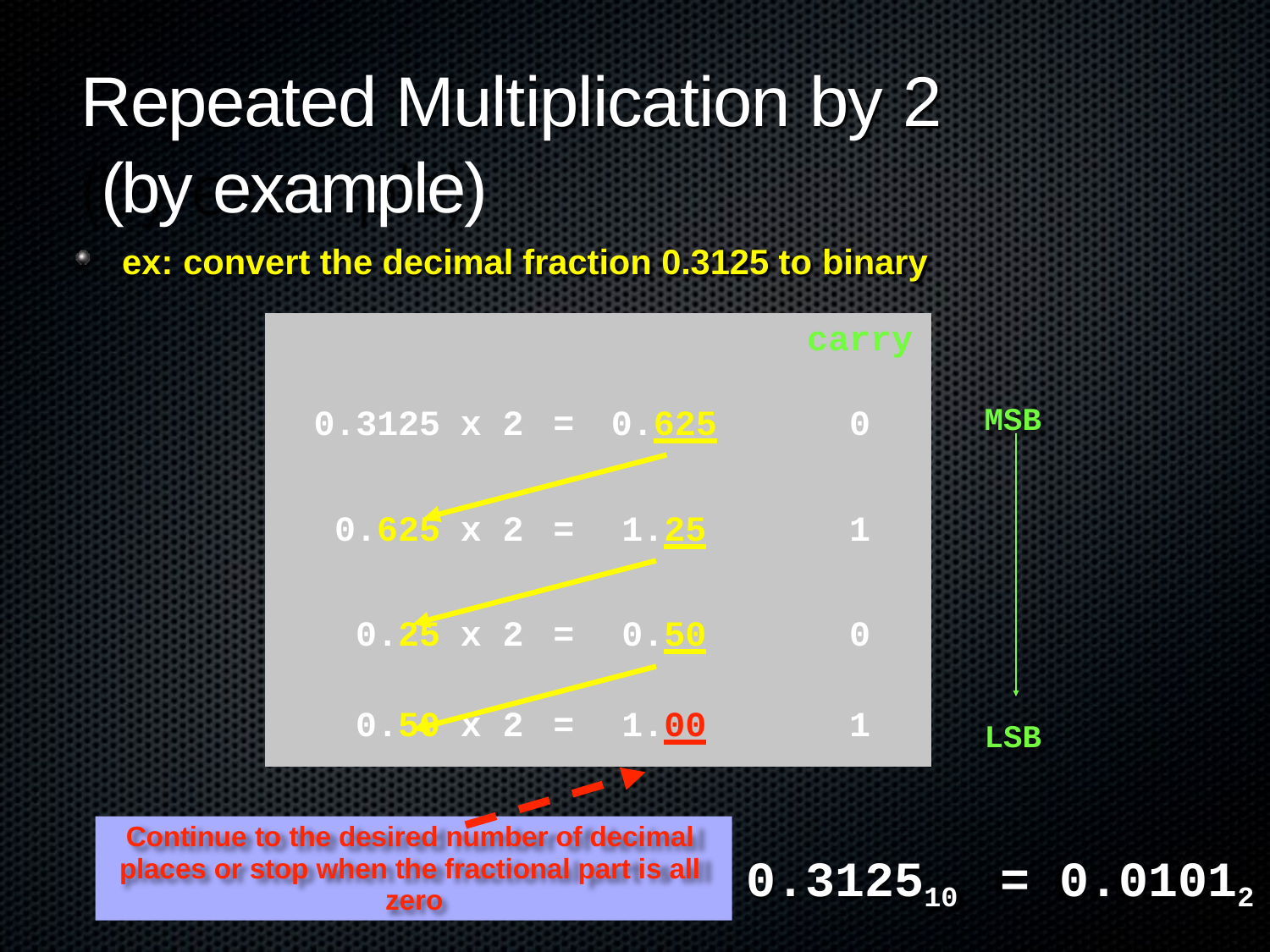

# Repeated Multiplication by 2  (by example)
ex: convert the decimal fraction 0.3125 to binary

|  |  |  |  |  | carry |
| --- | --- | --- | --- | --- | --- |
| 0.3125 | x | 2 | = | 0.625 | 0 |
| 0.625 | x | 2 | = | 1.25 | 1 |
| 0.25 | x | 2 | = | 0.50 | 0 |
| 0.50 | x | 2 | = | 1.00 | 1 |

MSB

LSB

Continue to the desired number of decimal  places or stop when the fractional part is all  zero
0.312510	= 0.01012